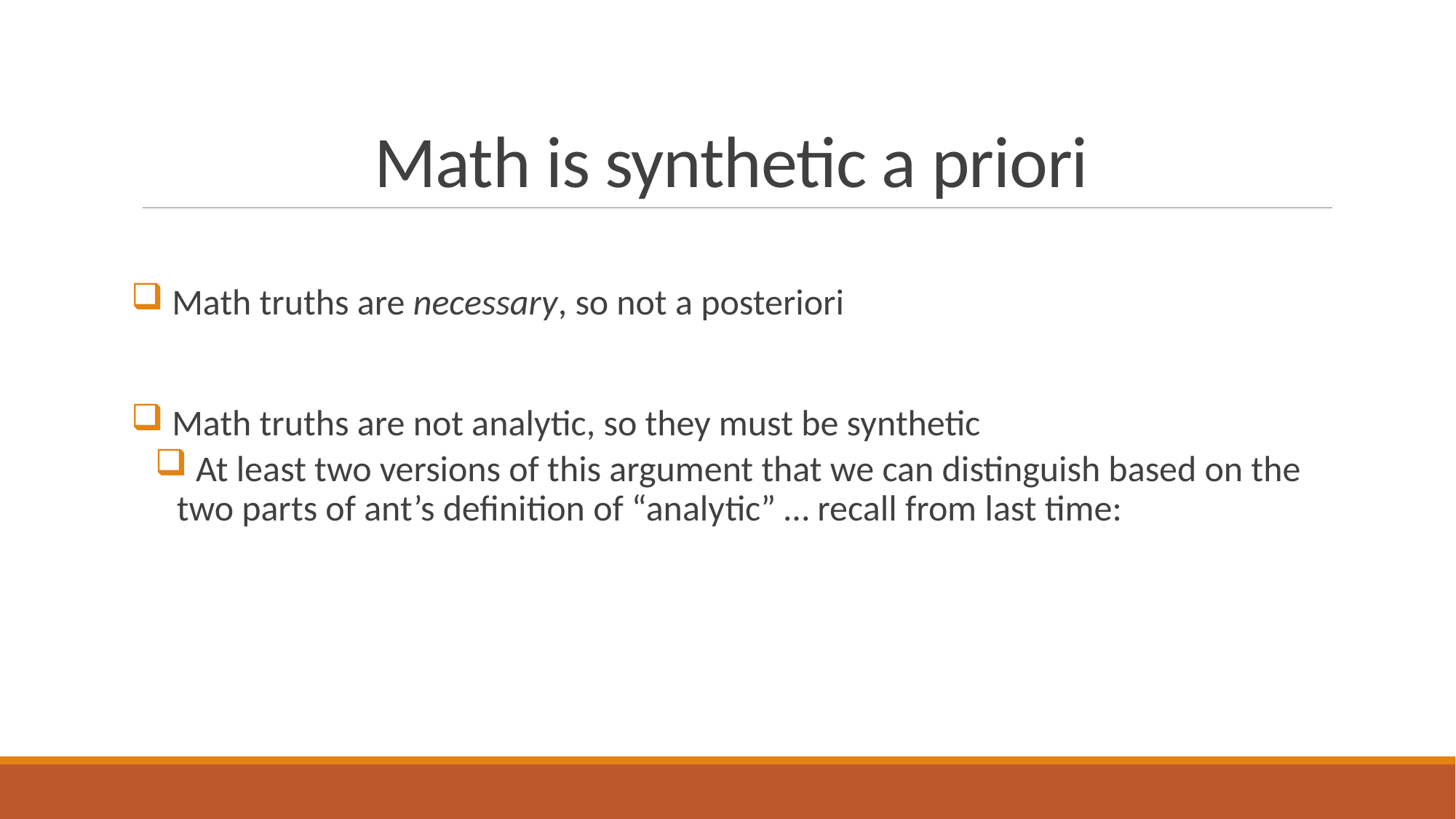

# Math is synthetic a priori

 Math truths are necessary, so not a posteriori

 Math truths are not analytic, so they must be synthetic
 At least two versions of this argument that we can distinguish based on the two parts of ant’s definition of “analytic” … recall from last time: